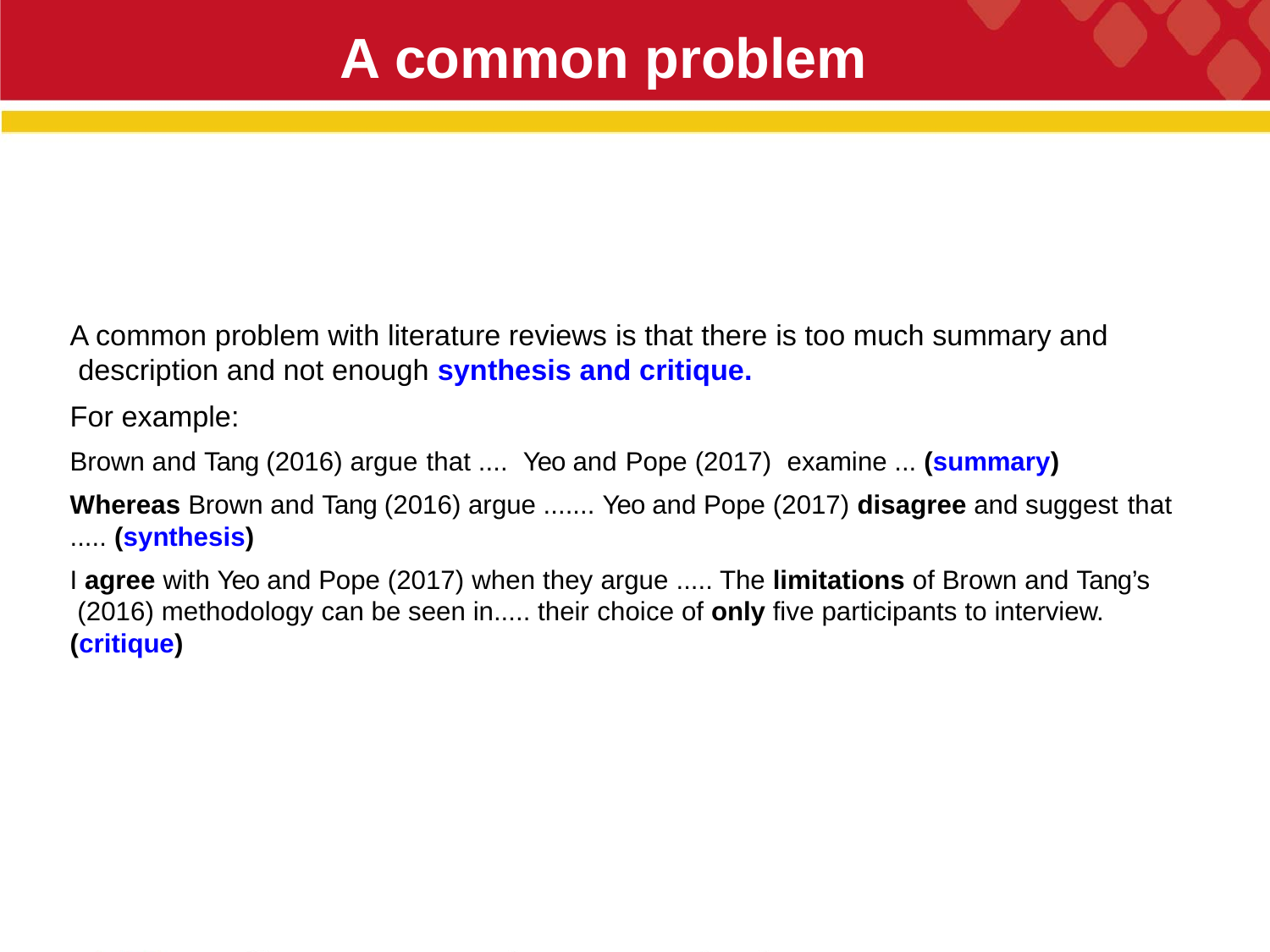

# A common problem
22
A common problem with literature reviews is that there is too much summary and  description and not enough synthesis and critique.
For example:
Brown and Tang (2016) argue that ....	Yeo and Pope (2017)	examine ... (summary)  Whereas Brown and Tang (2016) argue ....... Yeo and Pope (2017) disagree and suggest that
..... (synthesis)
I agree with Yeo and Pope (2017) when they argue ..... The limitations of Brown and Tang’s  (2016) methodology can be seen in..... their choice of only five participants to interview.  (critique)